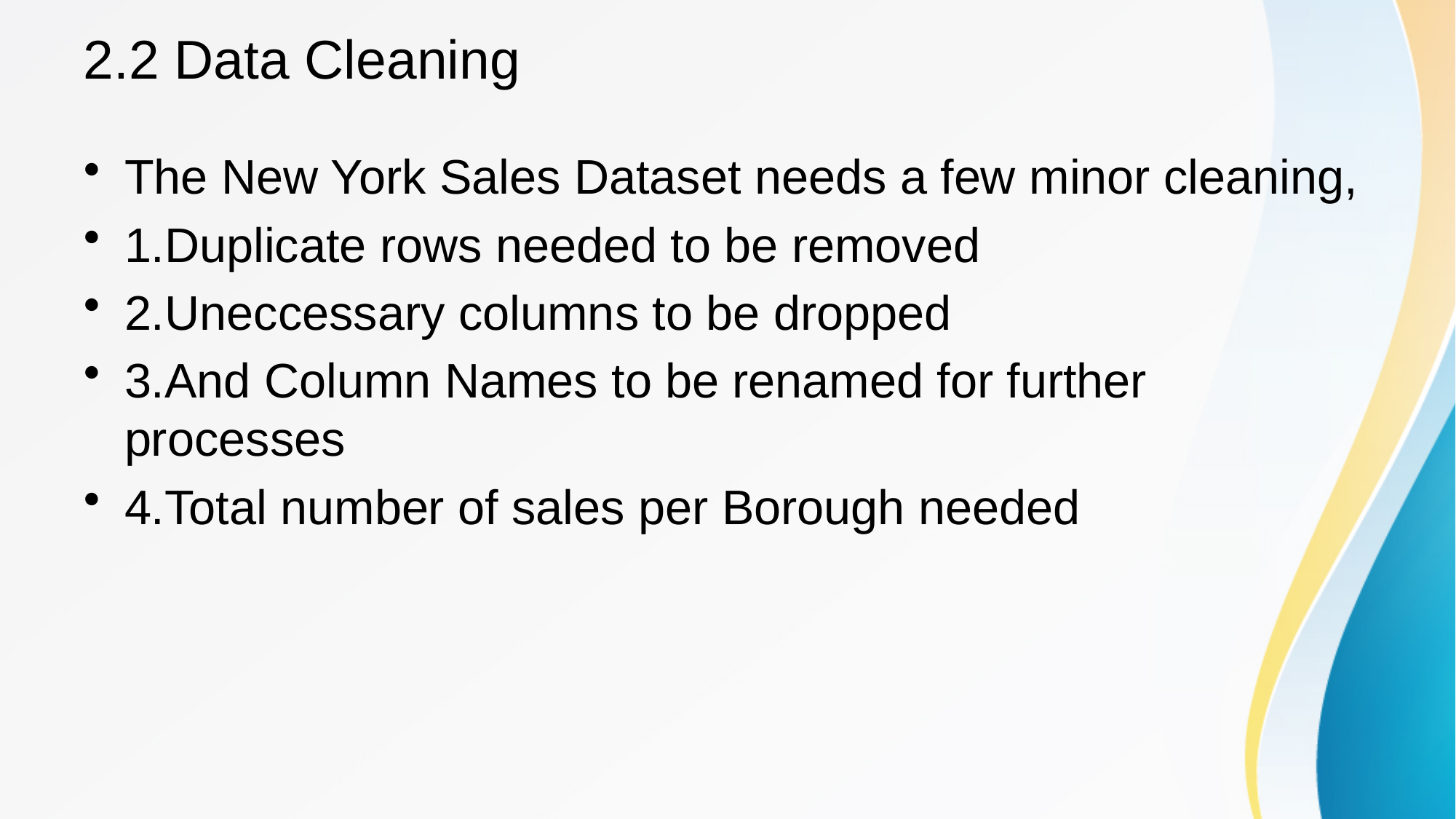

# 2.2 Data Cleaning
The New York Sales Dataset needs a few minor cleaning,
1.Duplicate rows needed to be removed
2.Uneccessary columns to be dropped
3.And Column Names to be renamed for further processes
4.Total number of sales per Borough needed